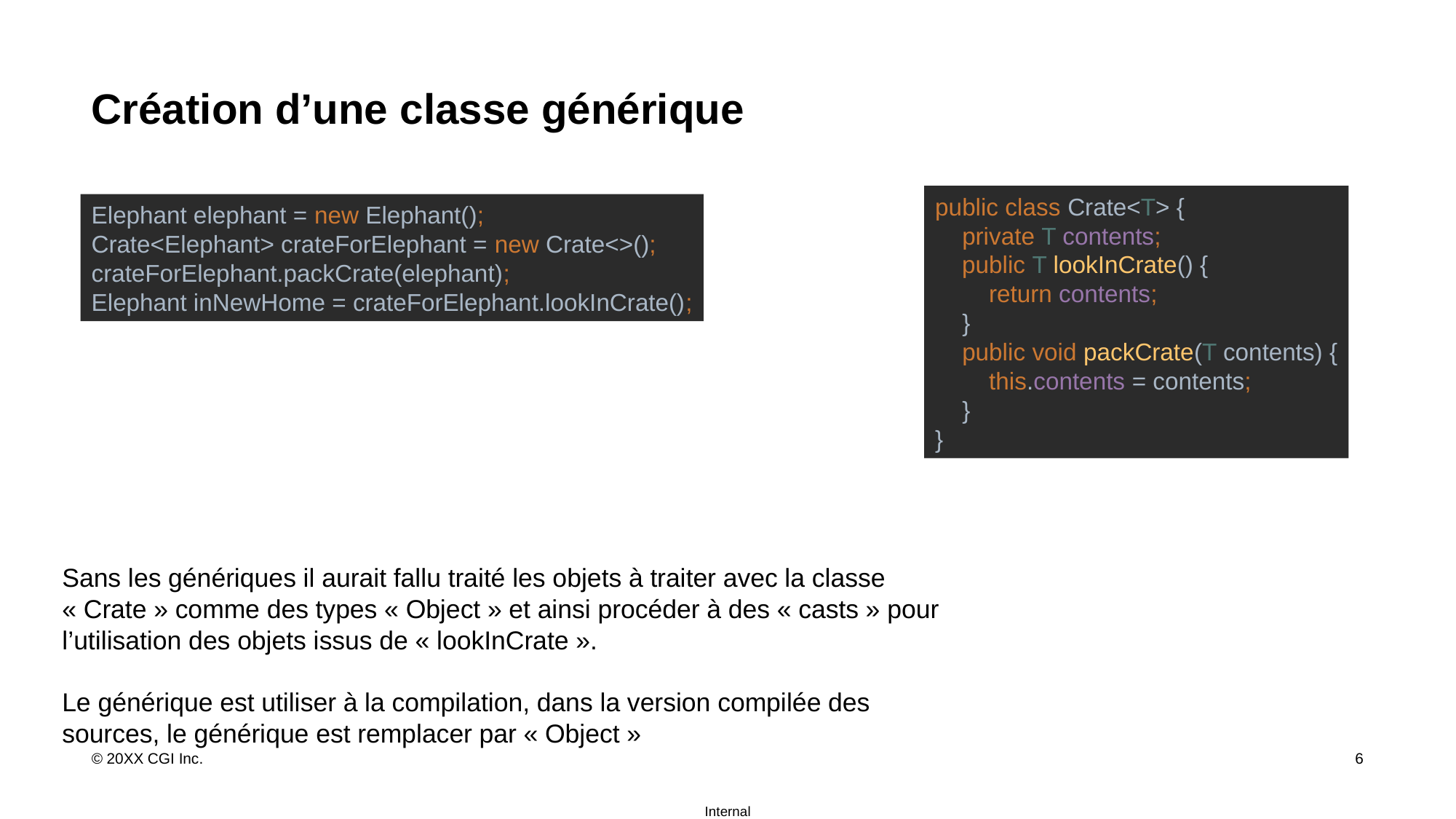

# Création d’une classe générique
public class Crate<T> {
    private T contents;
    public T lookInCrate() {
        return contents;
    }
    public void packCrate(T contents) {
        this.contents = contents;
    }
}
Elephant elephant = new Elephant();
Crate<Elephant> crateForElephant = new Crate<>();
crateForElephant.packCrate(elephant);
Elephant inNewHome = crateForElephant.lookInCrate();
Sans les génériques il aurait fallu traité les objets à traiter avec la classe « Crate » comme des types « Object » et ainsi procéder à des « casts » pour l’utilisation des objets issus de « lookInCrate ».

Le générique est utiliser à la compilation, dans la version compilée des sources, le générique est remplacer par « Object »
6